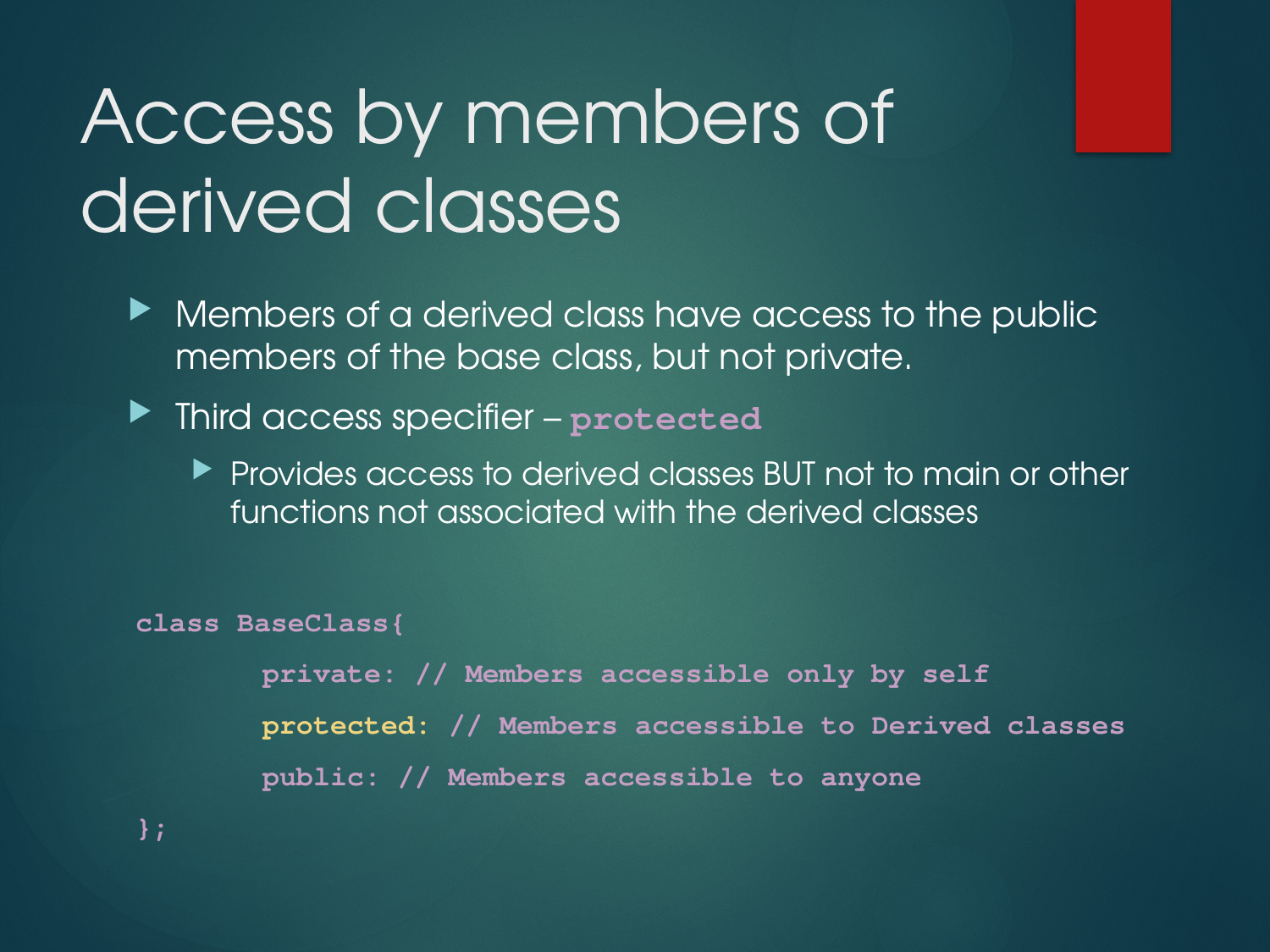

# Access by members of derived classes
Members of a derived class have access to the public members of the base class, but not private.
Third access specifier – protected
Provides access to derived classes BUT not to main or other functions not associated with the derived classes

class BaseClass{
	private: // Members accessible only by self
	protected: // Members accessible to Derived classes
	public: // Members accessible to anyone
};